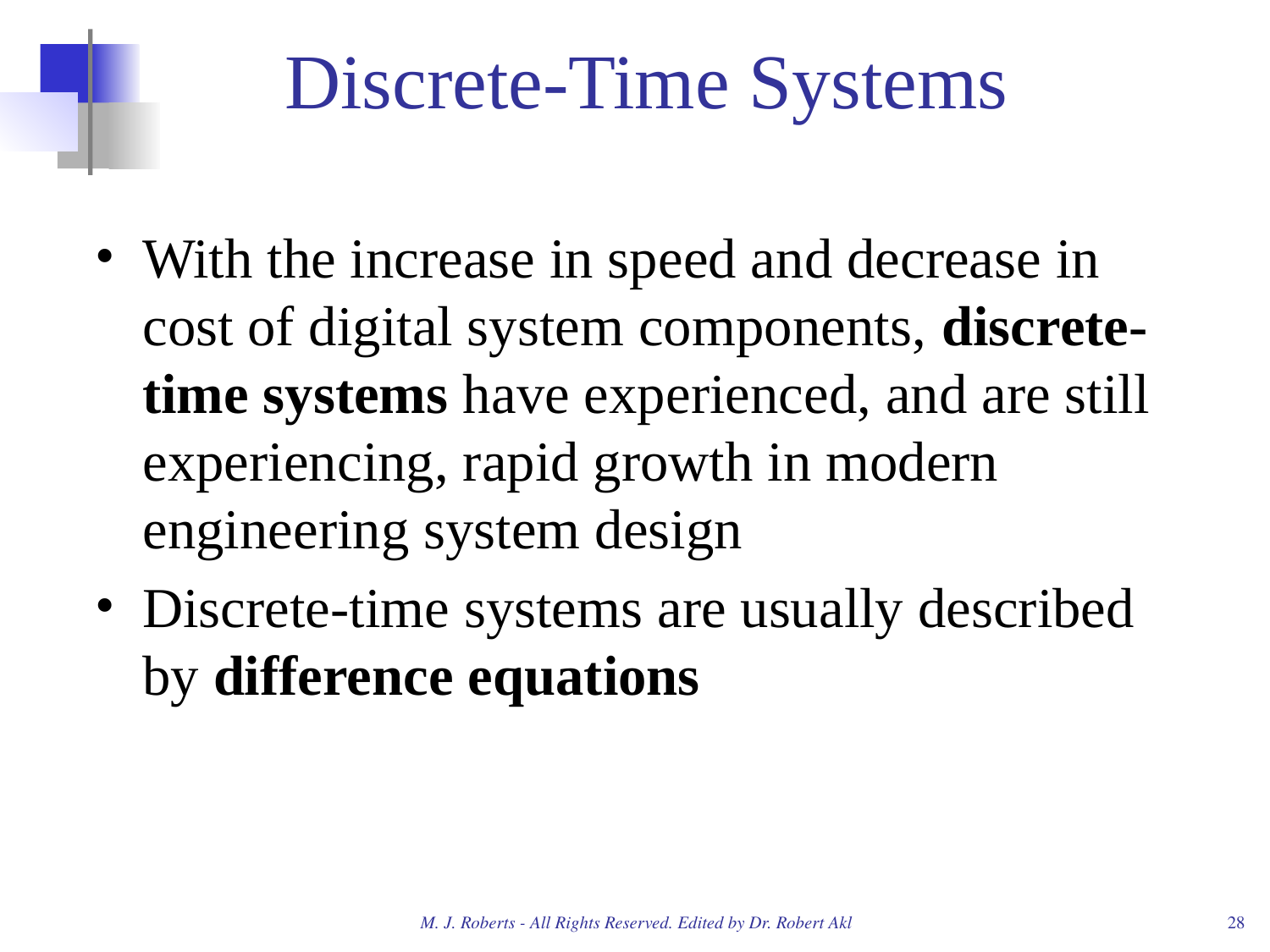

# Discrete-Time Systems
With the increase in speed and decrease in cost of digital system components, discrete-time systems have experienced, and are still experiencing, rapid growth in modern engineering system design
Discrete-time systems are usually described by difference equations
M. J. Roberts - All Rights Reserved. Edited by Dr. Robert Akl
28